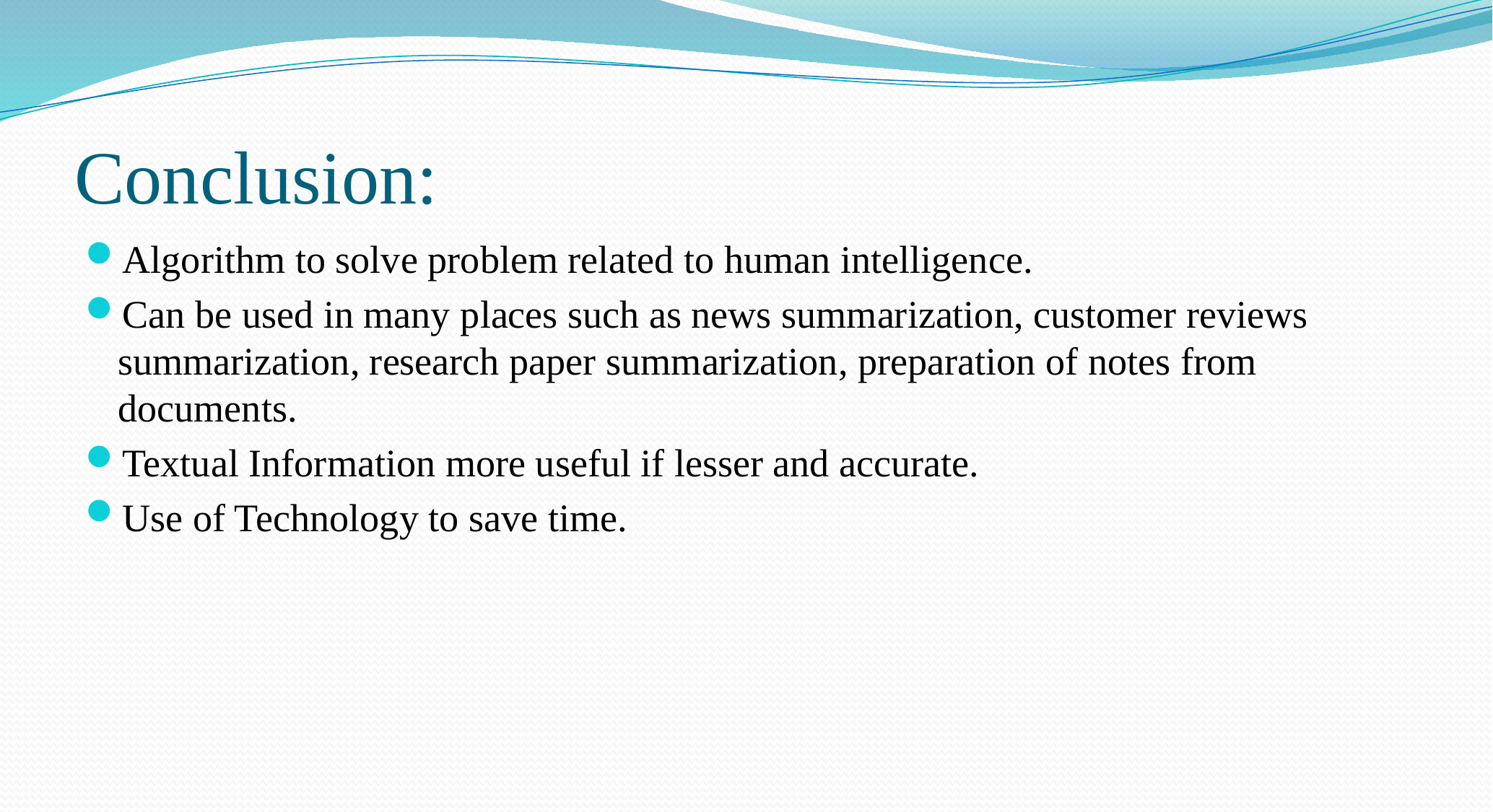

Conclusion:
Algorithm to solve problem related to human intelligence.
Can be used in many places such as news summarization, customer reviews summarization, research paper summarization, preparation of notes from documents.
Textual Information more useful if lesser and accurate.
Use of Technology to save time.